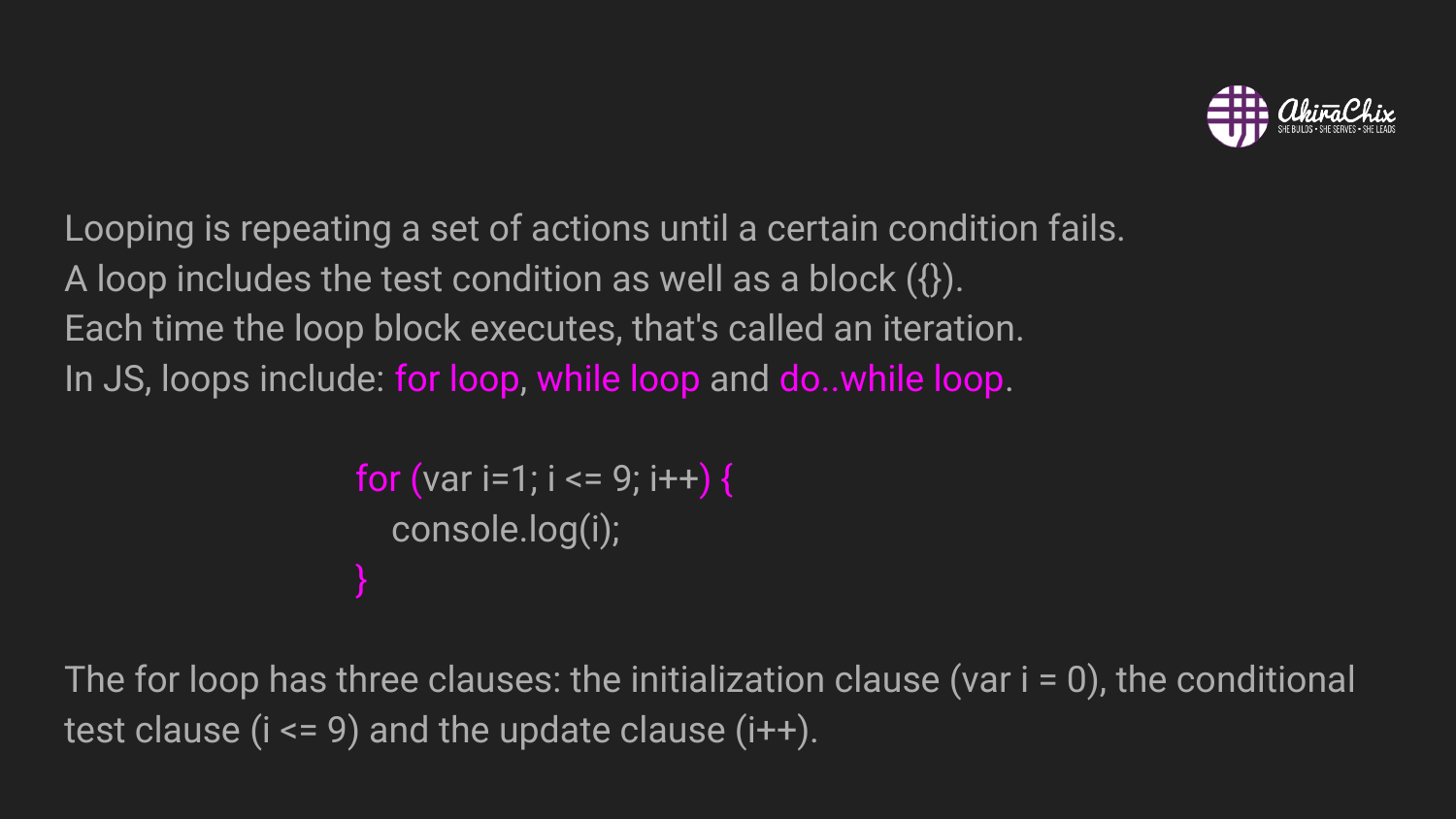

#
Looping is repeating a set of actions until a certain condition fails.
A loop includes the test condition as well as a block ({}).
Each time the loop block executes, that's called an iteration.
In JS, loops include: for loop, while loop and do..while loop.

for (var i=1; i <= 9; i++) {
    console.log(i);
}

The for loop has three clauses: the initialization clause (var i = 0), the conditional test clause (i <= 9) and the update clause (i++).